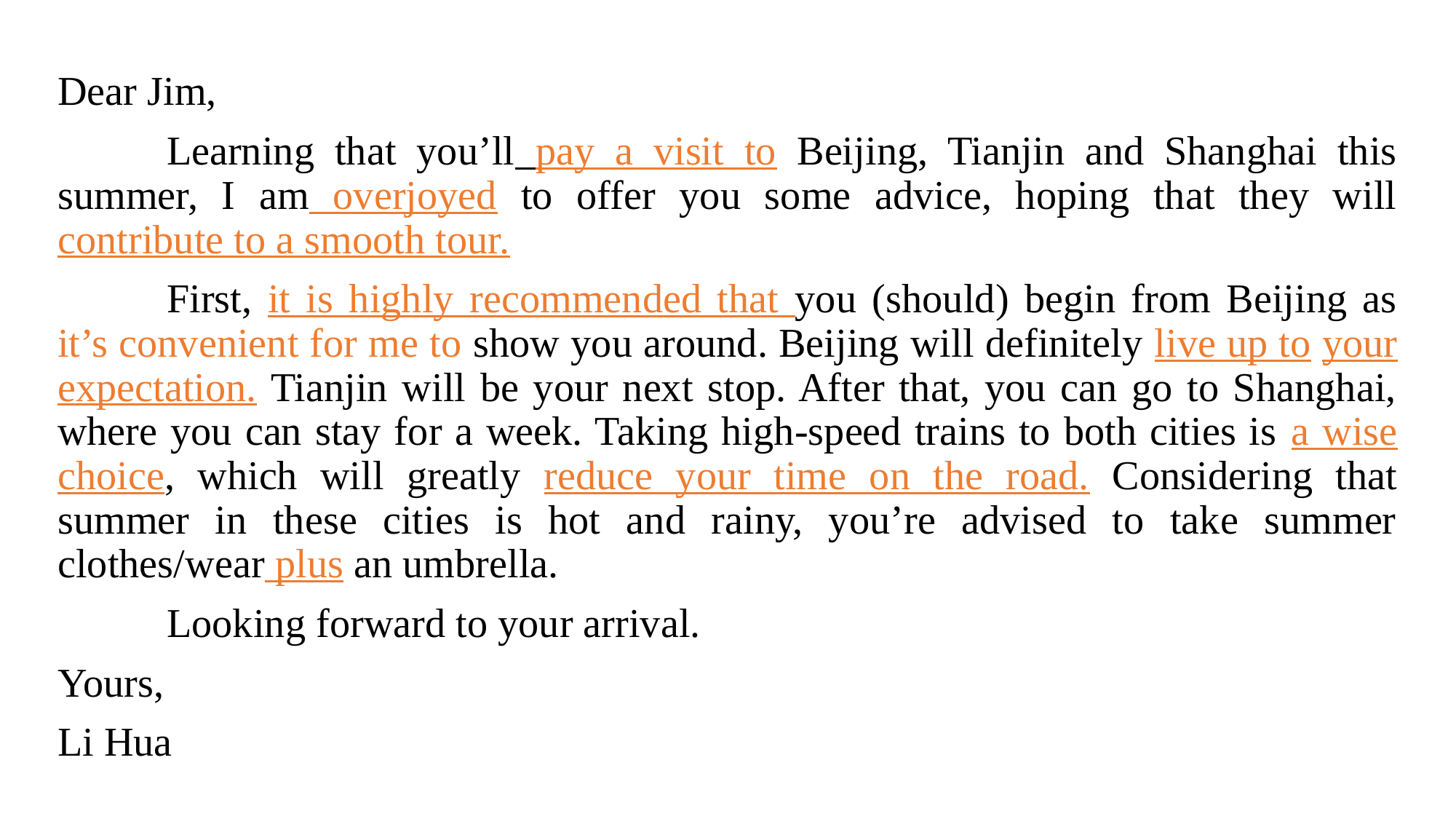

Dear Jim,
	Learning that you’ll pay a visit to Beijing, Tianjin and Shanghai this summer, I am overjoyed to offer you some advice, hoping that they will contribute to a smooth tour.
	First, it is highly recommended that you (should) begin from Beijing as it’s convenient for me to show you around. Beijing will definitely live up to your expectation. Tianjin will be your next stop. After that, you can go to Shanghai, where you can stay for a week. Taking high-speed trains to both cities is a wise choice, which will greatly reduce your time on the road. Considering that summer in these cities is hot and rainy, you’re advised to take summer clothes/wear plus an umbrella.
	Looking forward to your arrival.
Yours,
Li Hua